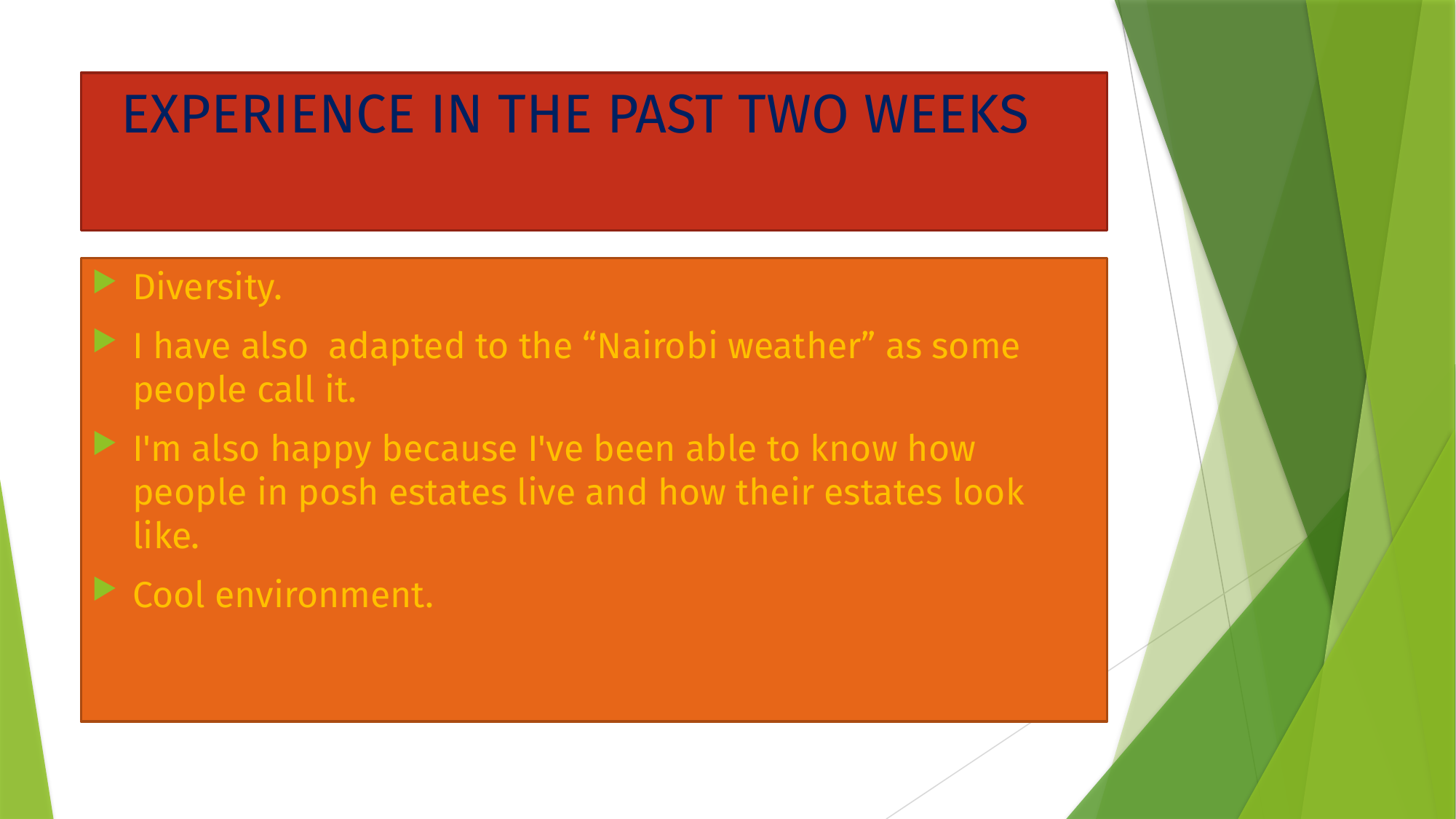

# EXPERIENCE IN THE PAST TWO WEEKS
Diversity.
I have also  adapted to the “Nairobi weather” as some people call it.
I'm also happy because I've been able to know how people in posh estates live and how their estates look like.
Cool environment.